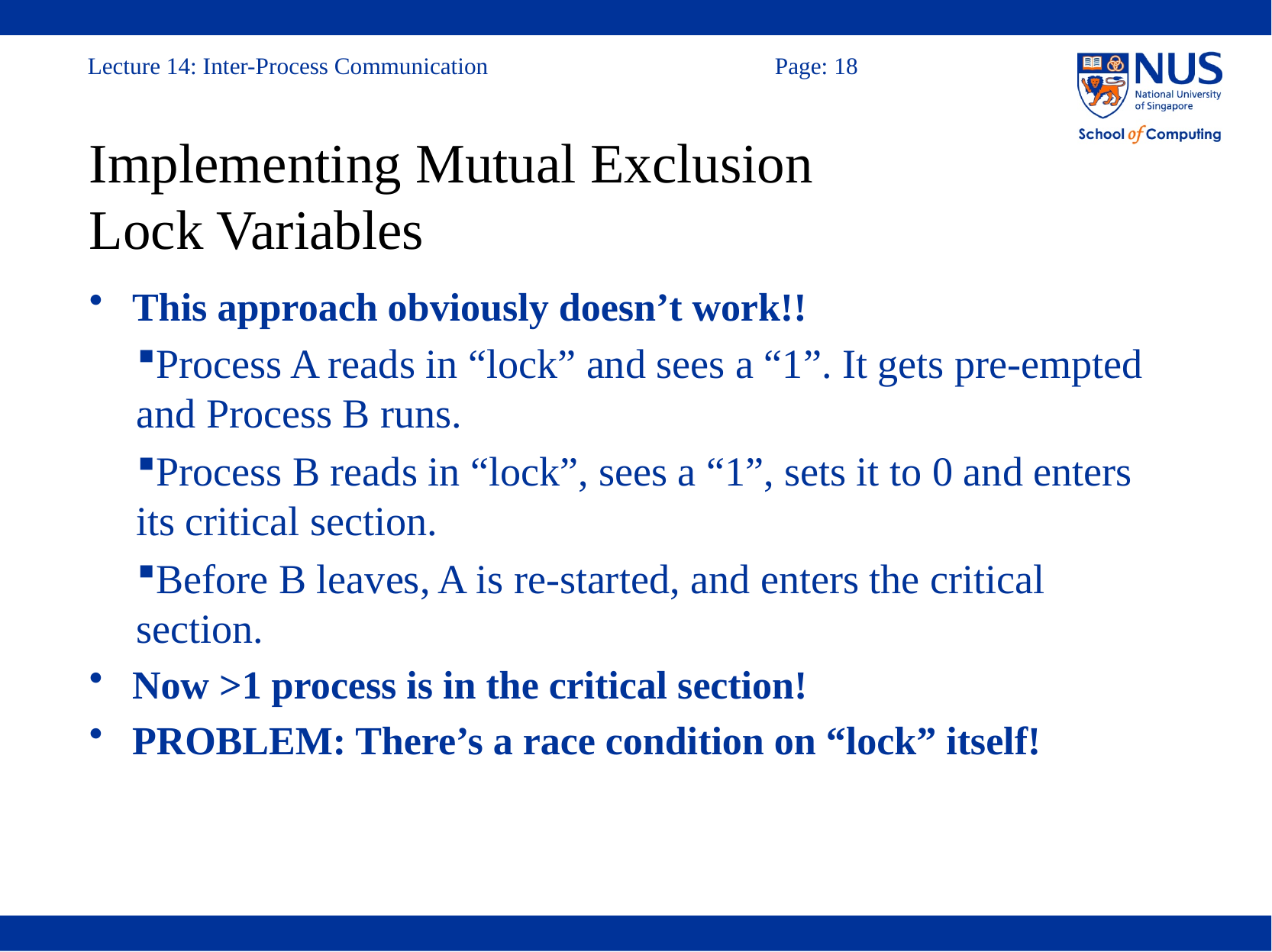

# Implementing Mutual Exclusion Lock Variables
This approach obviously doesn’t work!!
Process A reads in “lock” and sees a “1”. It gets pre-empted and Process B runs.
Process B reads in “lock”, sees a “1”, sets it to 0 and enters its critical section.
Before B leaves, A is re-started, and enters the critical section.
Now >1 process is in the critical section!
PROBLEM: There’s a race condition on “lock” itself!